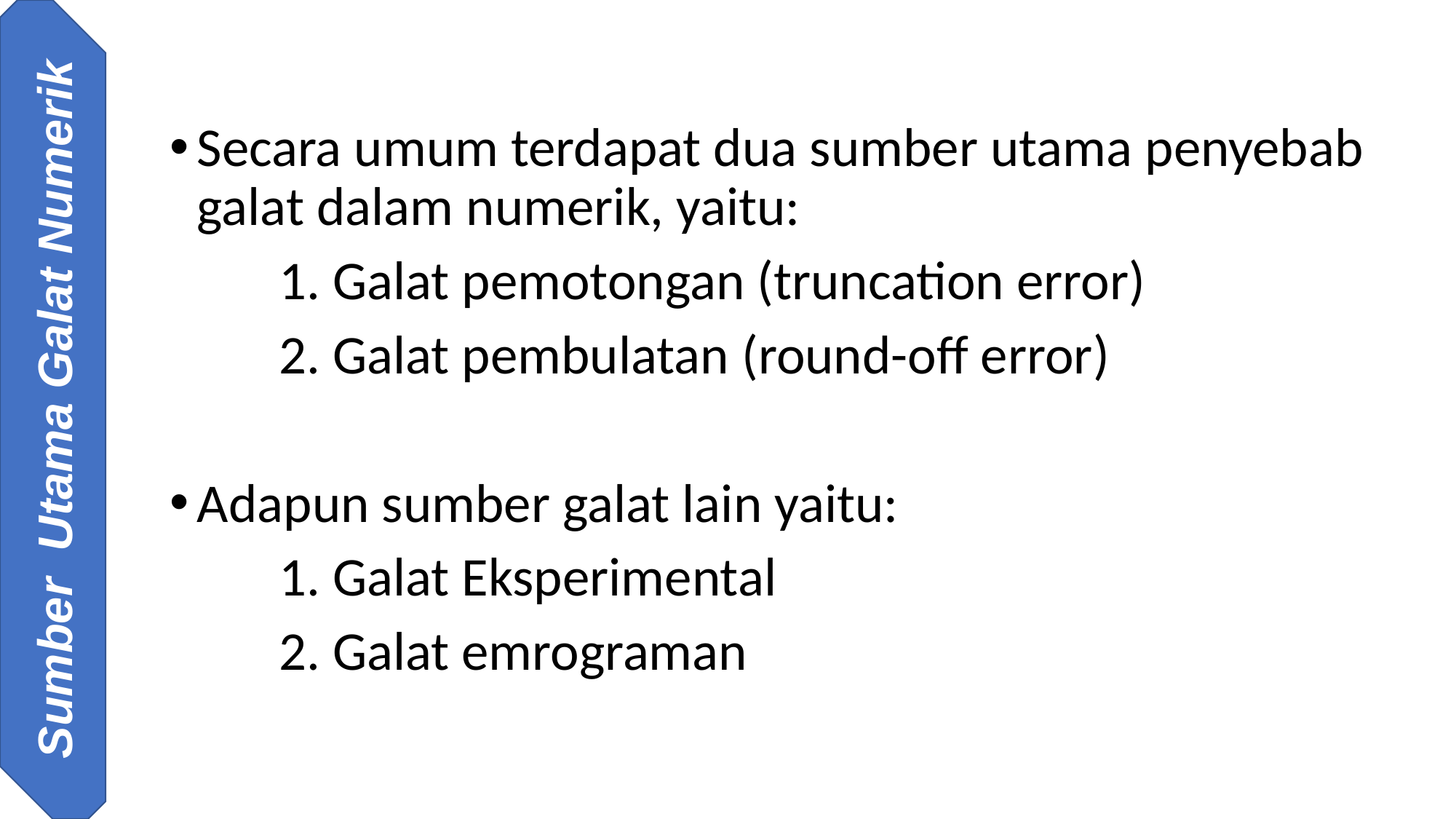

Secara umum terdapat dua sumber utama penyebab galat dalam numerik, yaitu:
	1. Galat pemotongan (truncation error)
	2. Galat pembulatan (round-off error)

Adapun sumber galat lain yaitu:
	1. Galat Eksperimental
	2. Galat emrograman
Sumber  Utama Galat Numerik